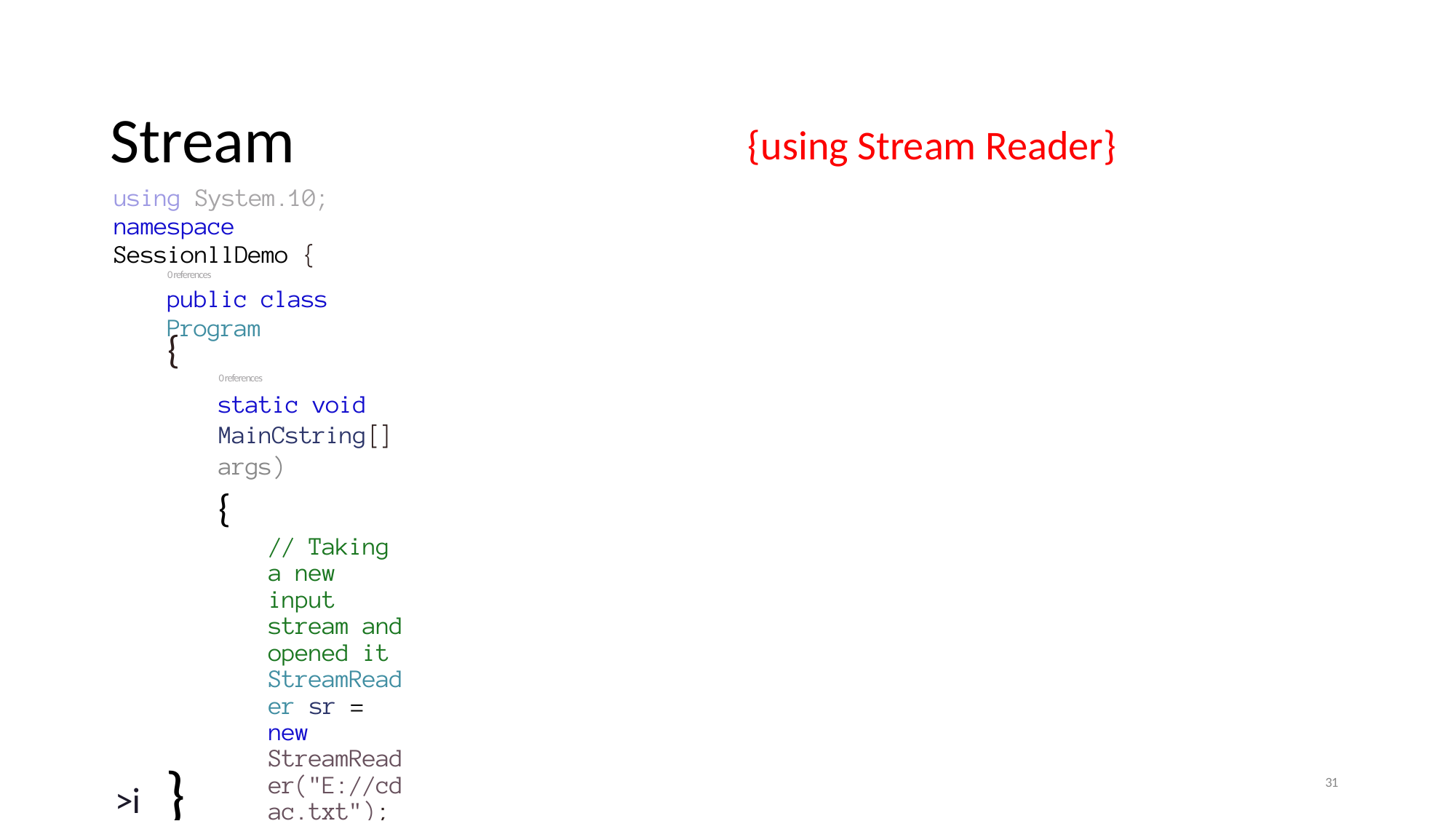

Stream
{using Stream Reader}
using System.10; namespace SessionllDemo {
0 references
public class Program
{
0 references
static void MainCstring[] args)
{
// Taking a new input stream and opened it StreamReader sr = new StreamReader("E://cdac.txt");
// specify the position to start reading input stream sr.BaseStream.SeekC©, SeekOrigin.Begin); string str = sr JReadLJjn^C) ;
// To read the whole file line by line while (str != null)
{
Console.WriteLine(str); str = sr.ReadLineO;
}
// to close the stream sr.CloseC);
}
}
31
>i